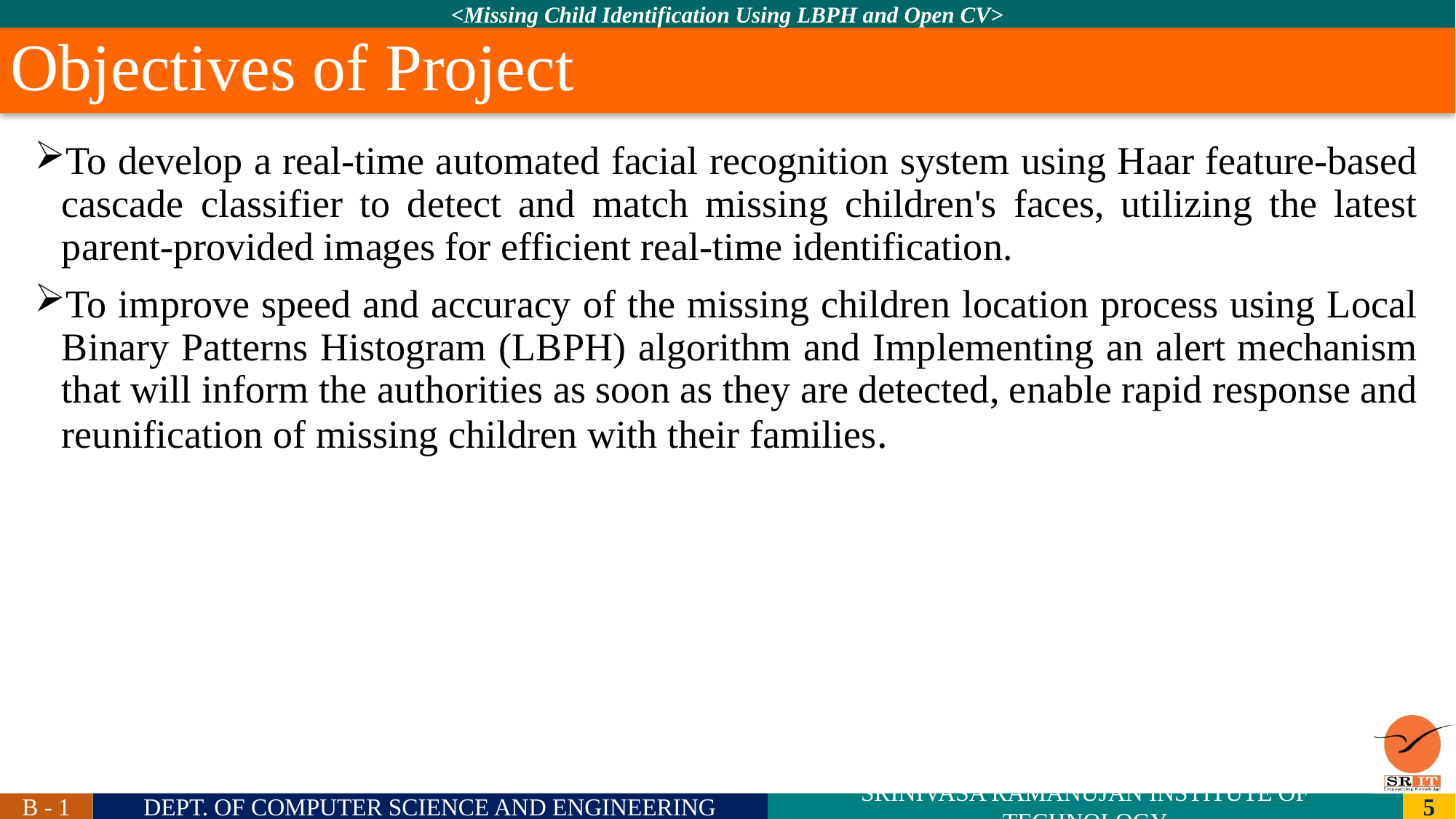

# Objectives of Project
To develop a real-time automated facial recognition system using Haar feature-based cascade classifier to detect and match missing children's faces, utilizing the latest parent-provided images for efficient real-time identification.
To improve speed and accuracy of the missing children location process using Local Binary Patterns Histogram (LBPH) algorithm and Implementing an alert mechanism that will inform the authorities as soon as they are detected, enable rapid response and reunification of missing children with their families.